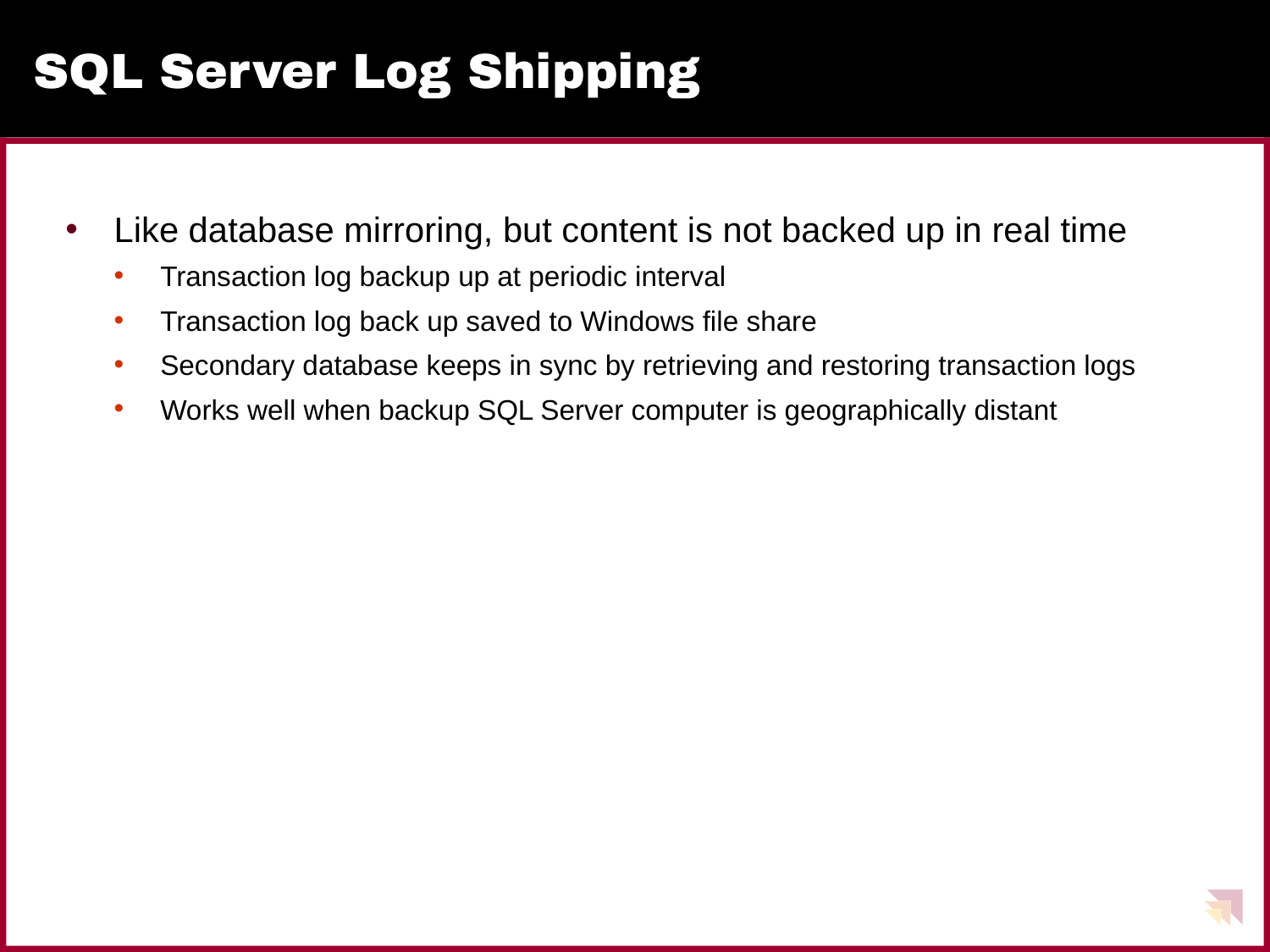

# SQL Server Log Shipping
Like database mirroring, but content is not backed up in real time
Transaction log backup up at periodic interval
Transaction log back up saved to Windows file share
Secondary database keeps in sync by retrieving and restoring transaction logs
Works well when backup SQL Server computer is geographically distant